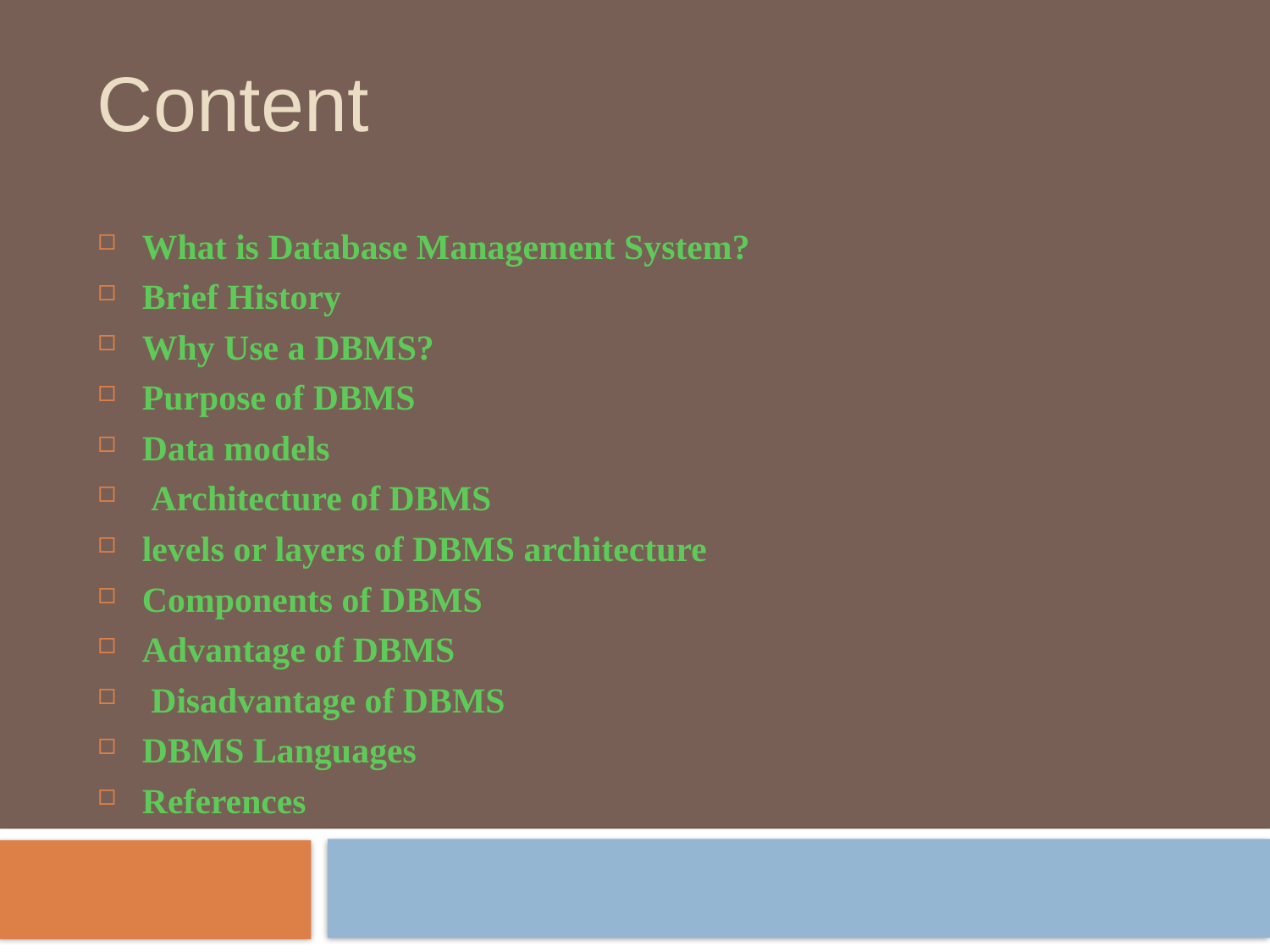

# Content
What is Database Management System?
Brief History
Why Use a DBMS?
Purpose of DBMS
Data models
 Architecture of DBMS
levels or layers of DBMS architecture
Components of DBMS
Advantage of DBMS
 Disadvantage of DBMS
DBMS Languages
References